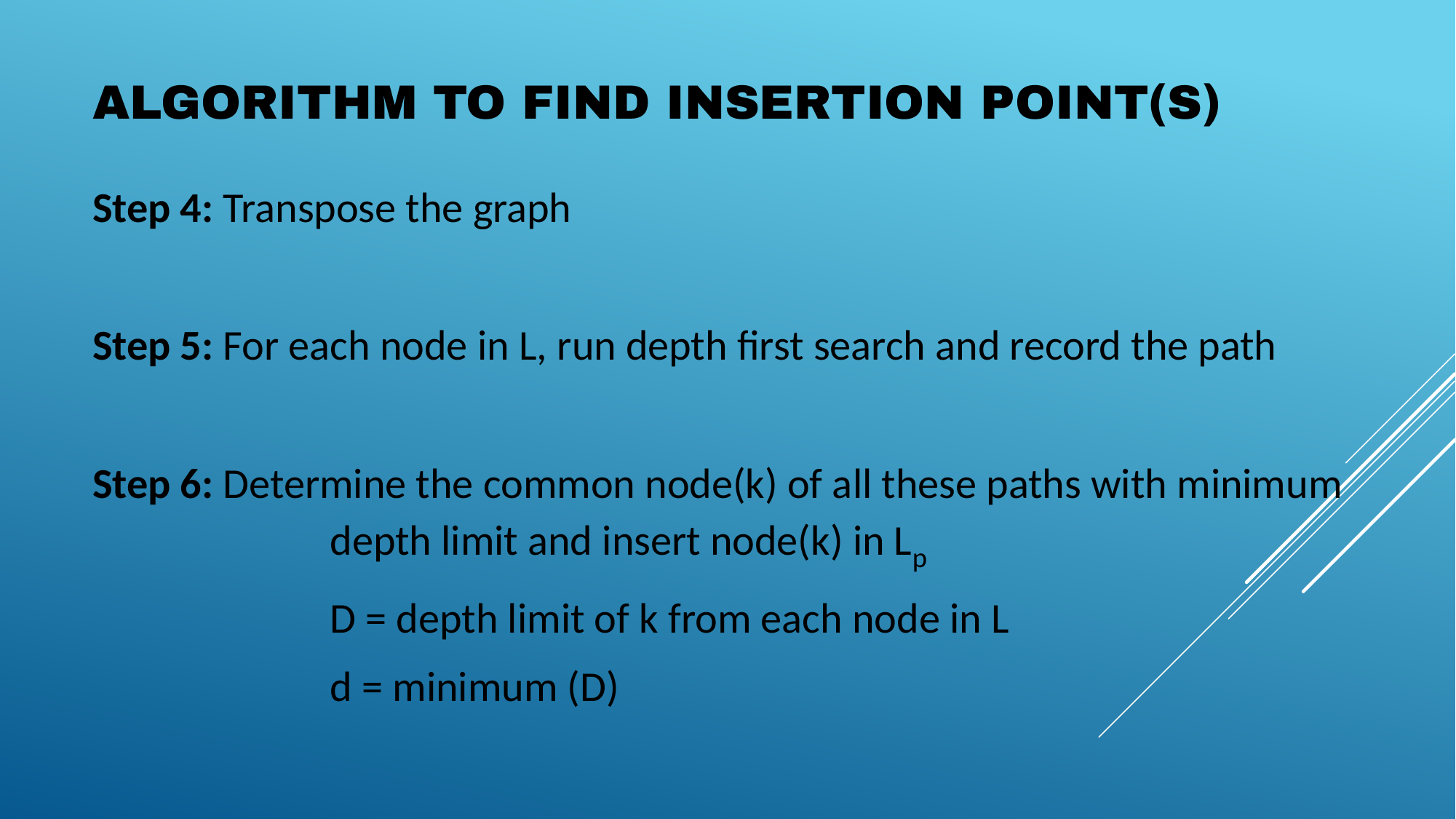

# algorithm to find insertion point(S)
Step 4: Transpose the graph

Step 5: For each node in L, run depth first search and record the path

Step 6: Determine the common node(k) of all these paths with minimum 		  depth limit and insert node(k) in Lp
		  D = depth limit of k from each node in L
		  d = minimum (D)